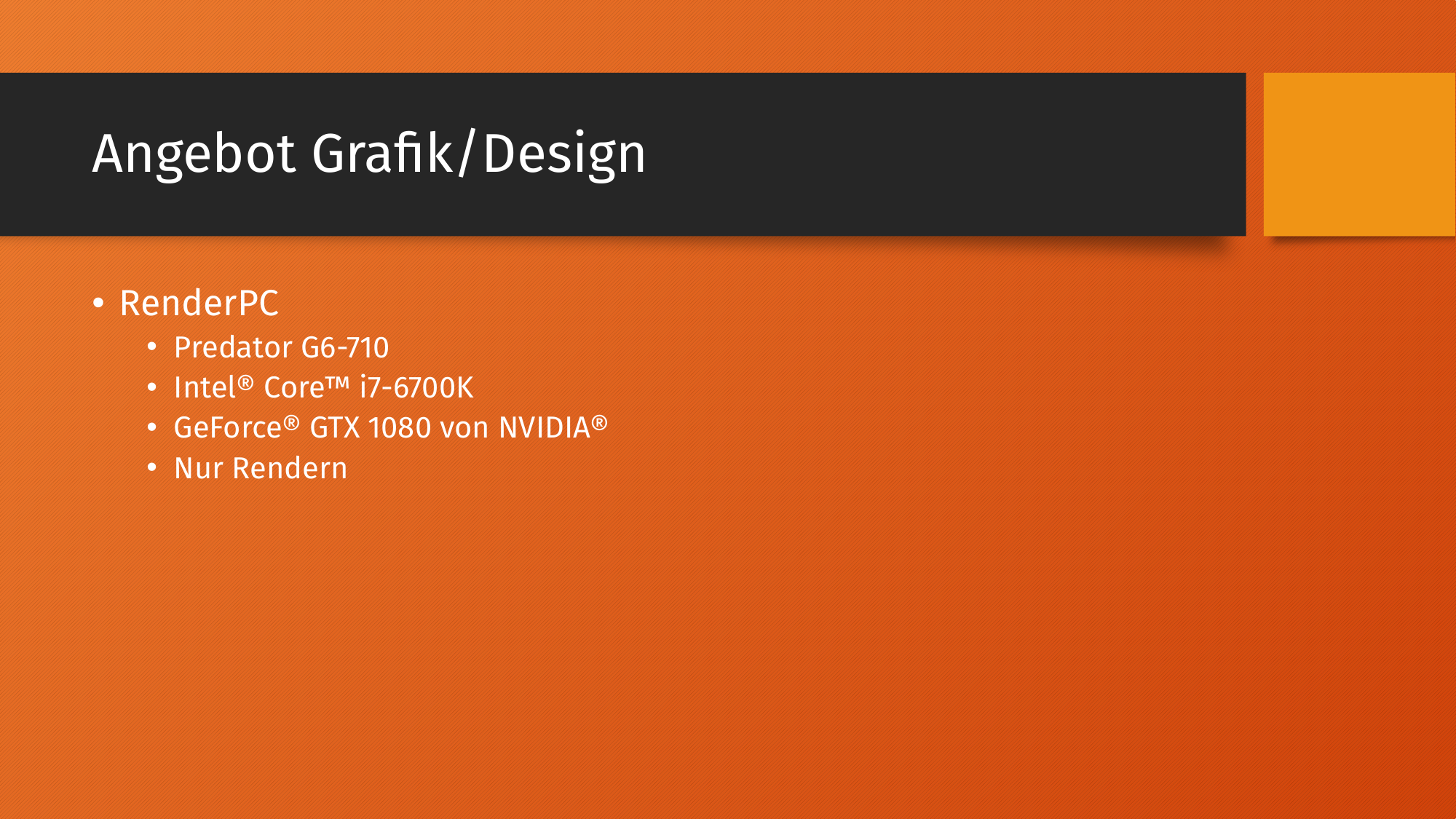

# Angebot Grafik/Design
RenderPC
Predator G6-710
Intel® Core™ i7-6700K
GeForce® GTX 1080 von NVIDIA®
Nur Rendern